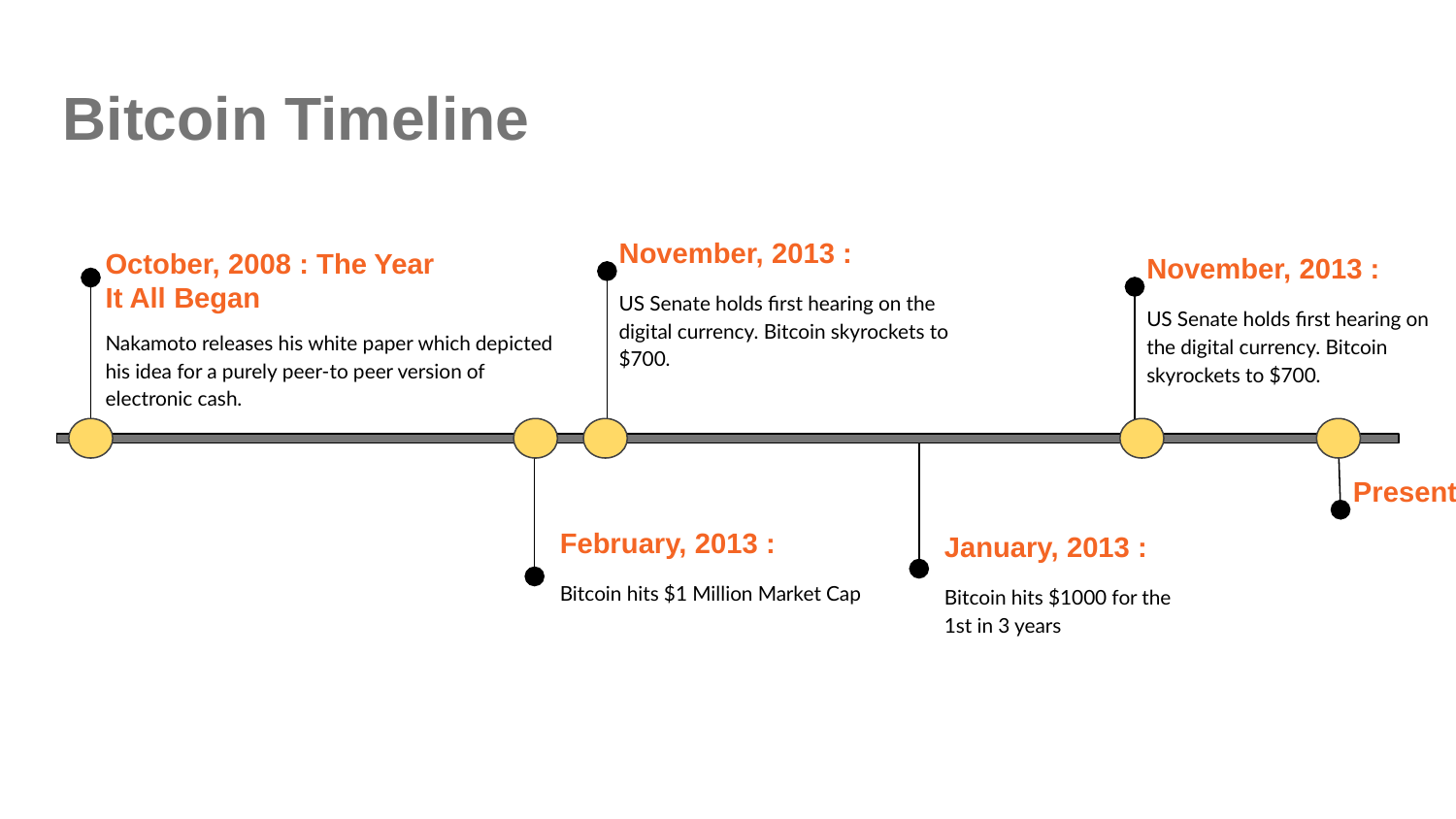

# Bitcoin Timeline
November, 2013 :
November, 2013 :
October, 2008 : The Year It All Began
US Senate holds first hearing on the digital currency. Bitcoin skyrockets to $700.
US Senate holds first hearing on the digital currency. Bitcoin skyrockets to $700.
Nakamoto releases his white paper which depicted his idea for a purely peer-to peer version of electronic cash.

Present
February, 2013 :
January, 2013 :
Bitcoin hits $1 Million Market Cap
Bitcoin hits $1000 for the 1st in 3 years